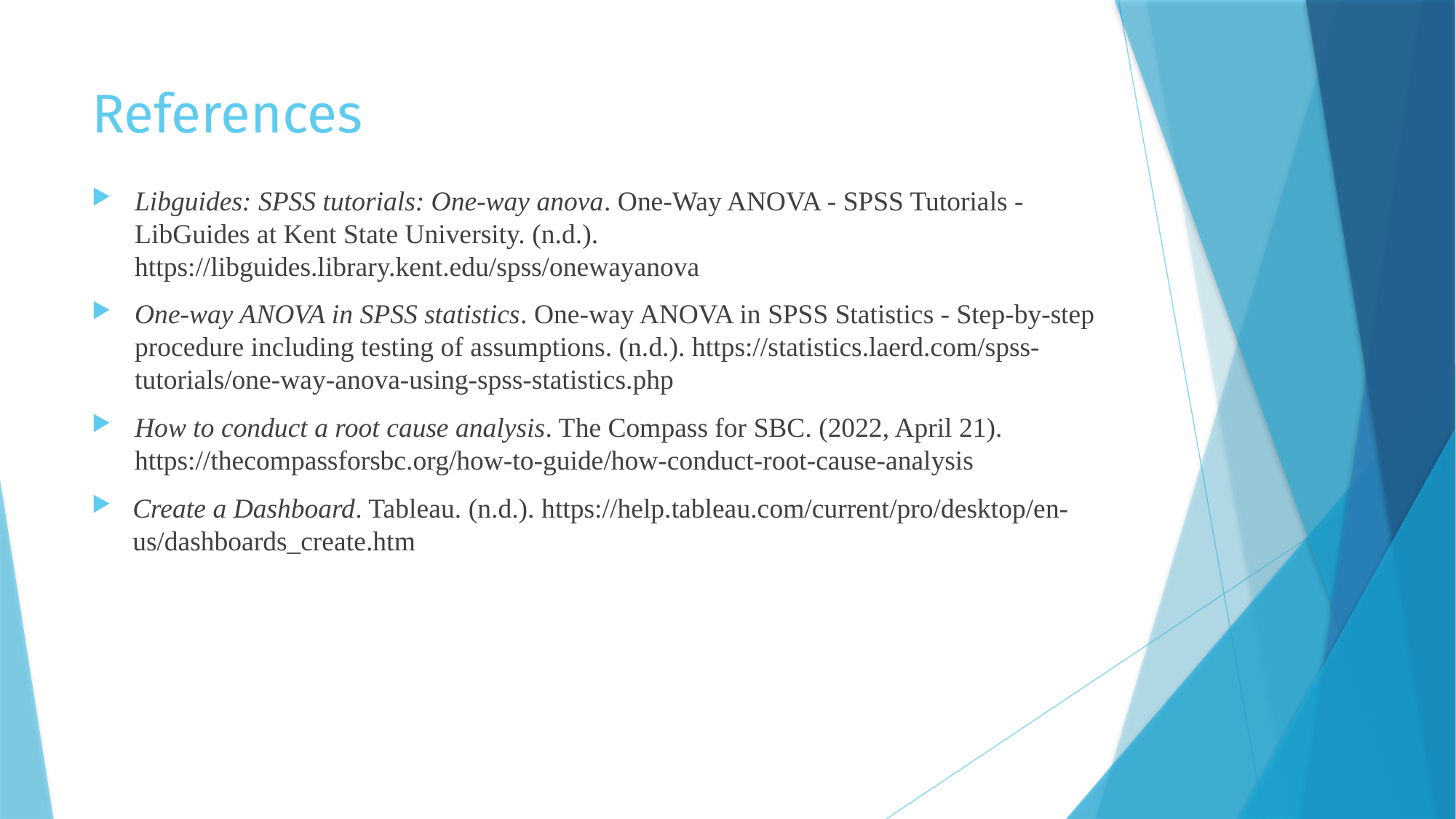

# References
Libguides: SPSS tutorials: One-way anova. One-Way ANOVA - SPSS Tutorials - LibGuides at Kent State University. (n.d.). https://libguides.library.kent.edu/spss/onewayanova
One-way ANOVA in SPSS statistics. One-way ANOVA in SPSS Statistics - Step-by-step procedure including testing of assumptions. (n.d.). https://statistics.laerd.com/spss-tutorials/one-way-anova-using-spss-statistics.php
How to conduct a root cause analysis. The Compass for SBC. (2022, April 21). https://thecompassforsbc.org/how-to-guide/how-conduct-root-cause-analysis
Create a Dashboard. Tableau. (n.d.). https://help.tableau.com/current/pro/desktop/en-us/dashboards_create.htm